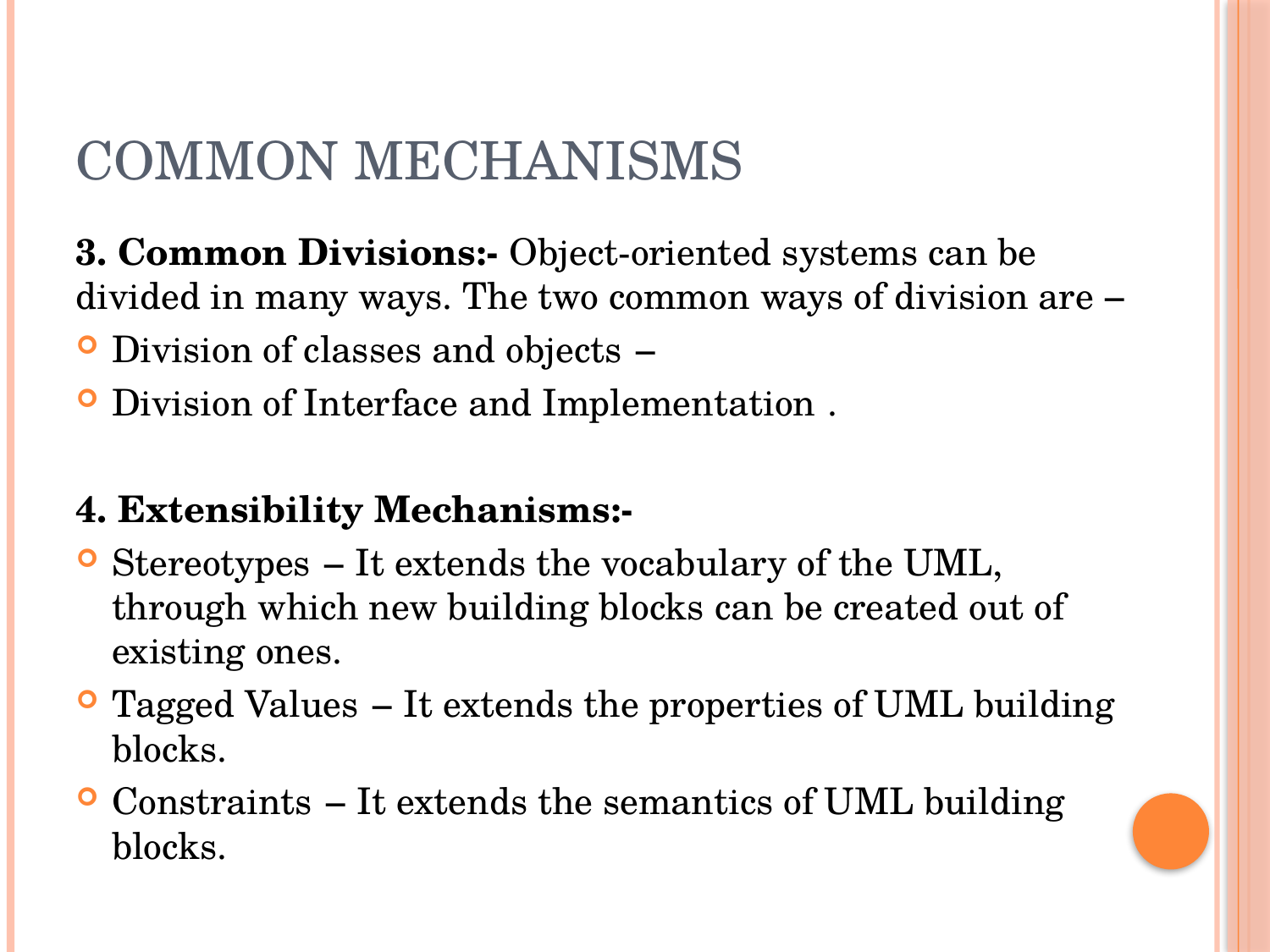

# Common mechanisms
3. Common Divisions:- Object-oriented systems can be divided in many ways. The two common ways of division are −
Division of classes and objects −
Division of Interface and Implementation .

4. Extensibility Mechanisms:-
Stereotypes − It extends the vocabulary of the UML, through which new building blocks can be created out of existing ones.
Tagged Values − It extends the properties of UML building blocks.
Constraints − It extends the semantics of UML building blocks.